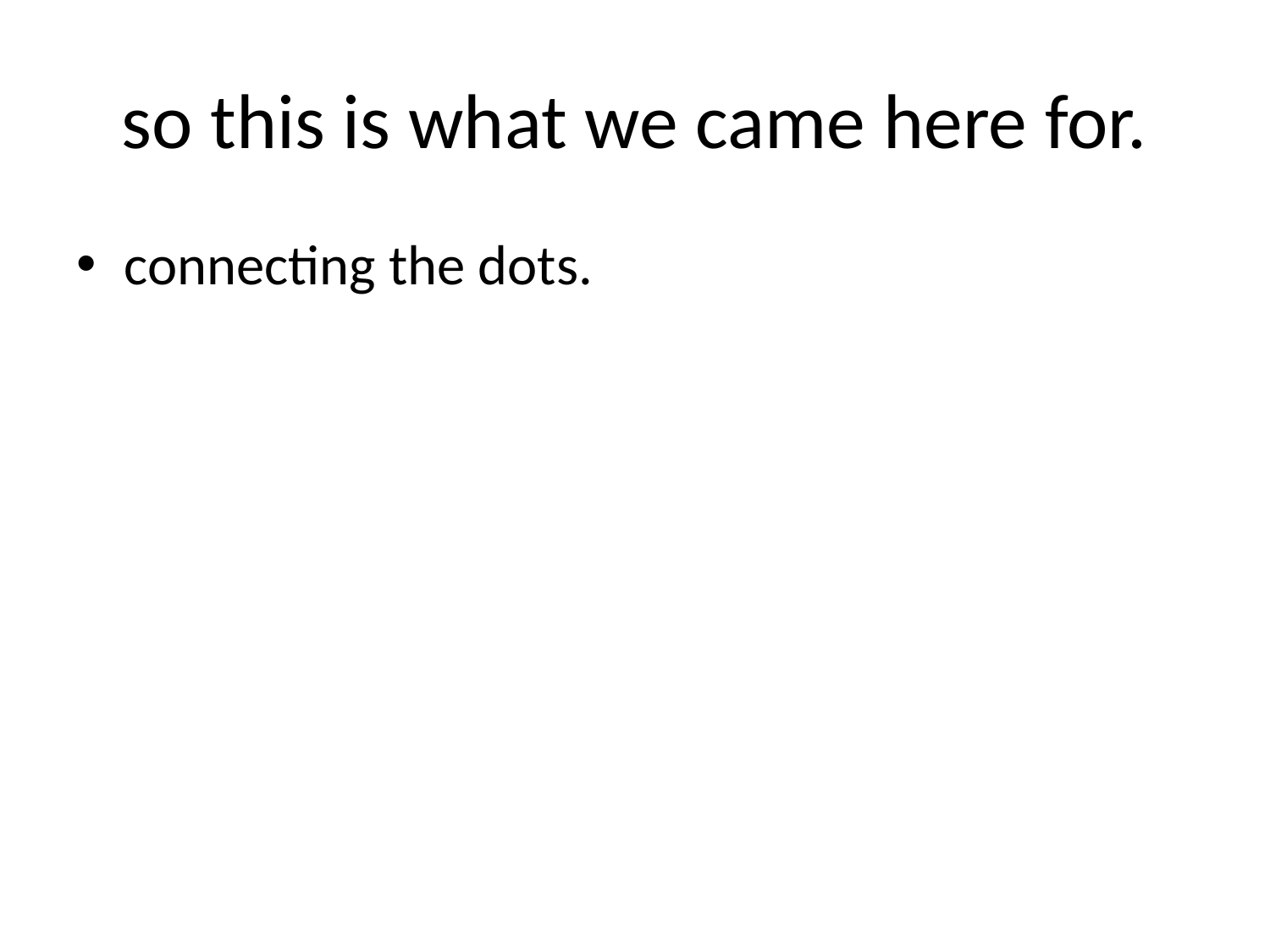

# so this is what we came here for.
connecting the dots.